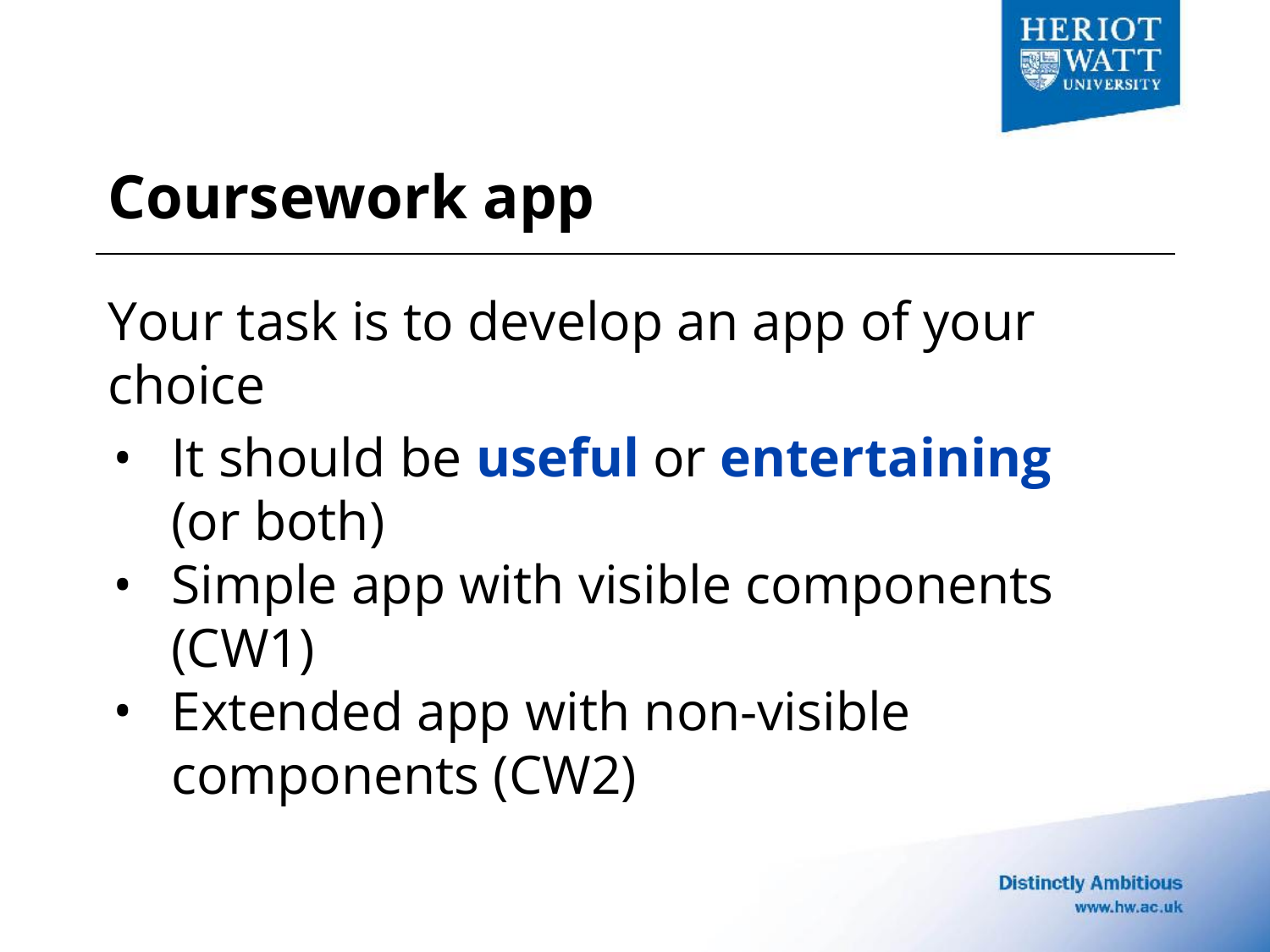

# Coursework app
Your task is to develop an app of your choice
It should be useful or entertaining
(or both)
Simple app with visible components (CW1)
Extended app with non-visible components (CW2)